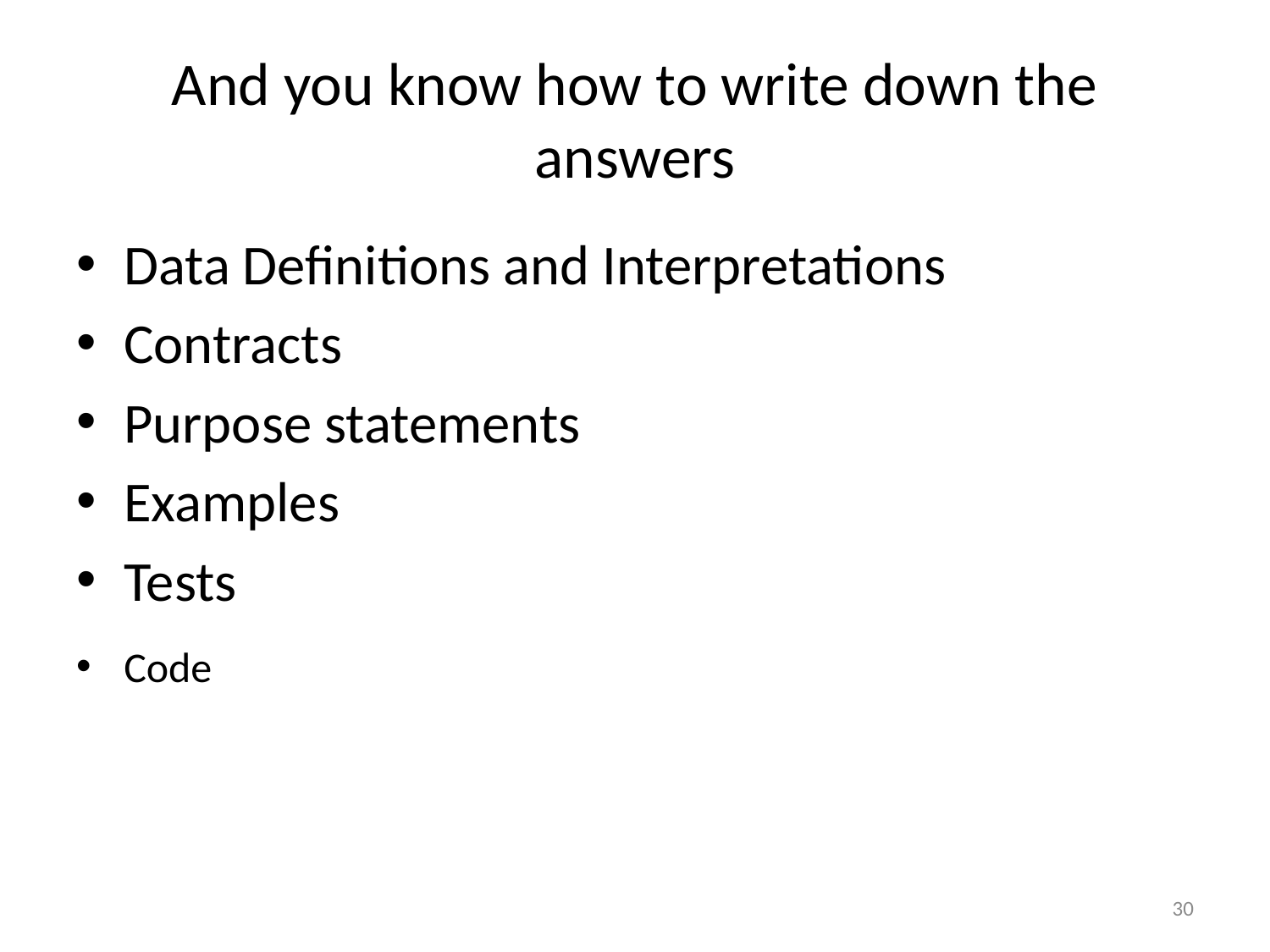

# And you know how to write down the answers
Data Definitions and Interpretations
Contracts
Purpose statements
Examples
Tests

Code

30